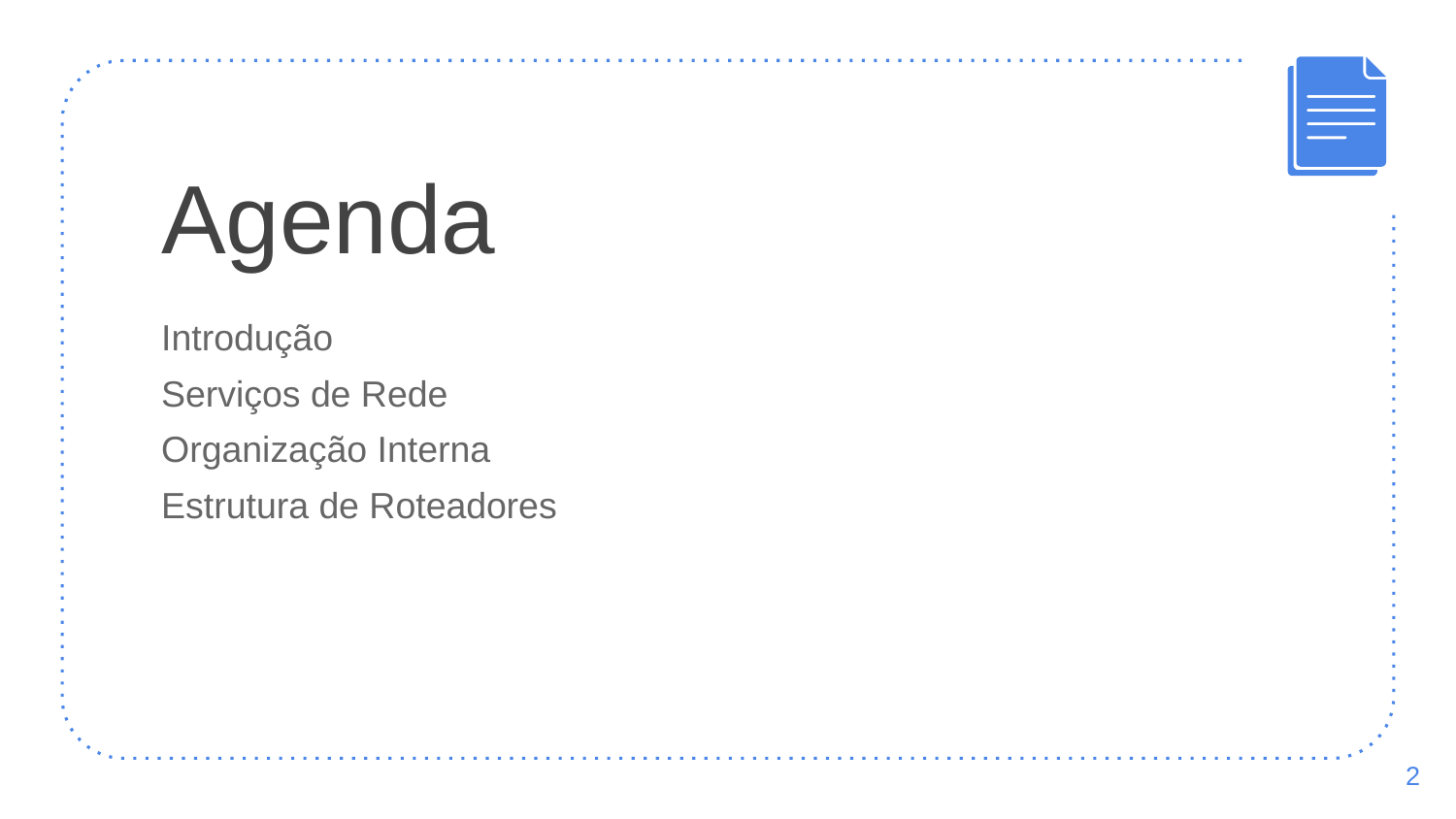

# Agenda
Introdução
Serviços de Rede
Organização Interna
Estrutura de Roteadores
2